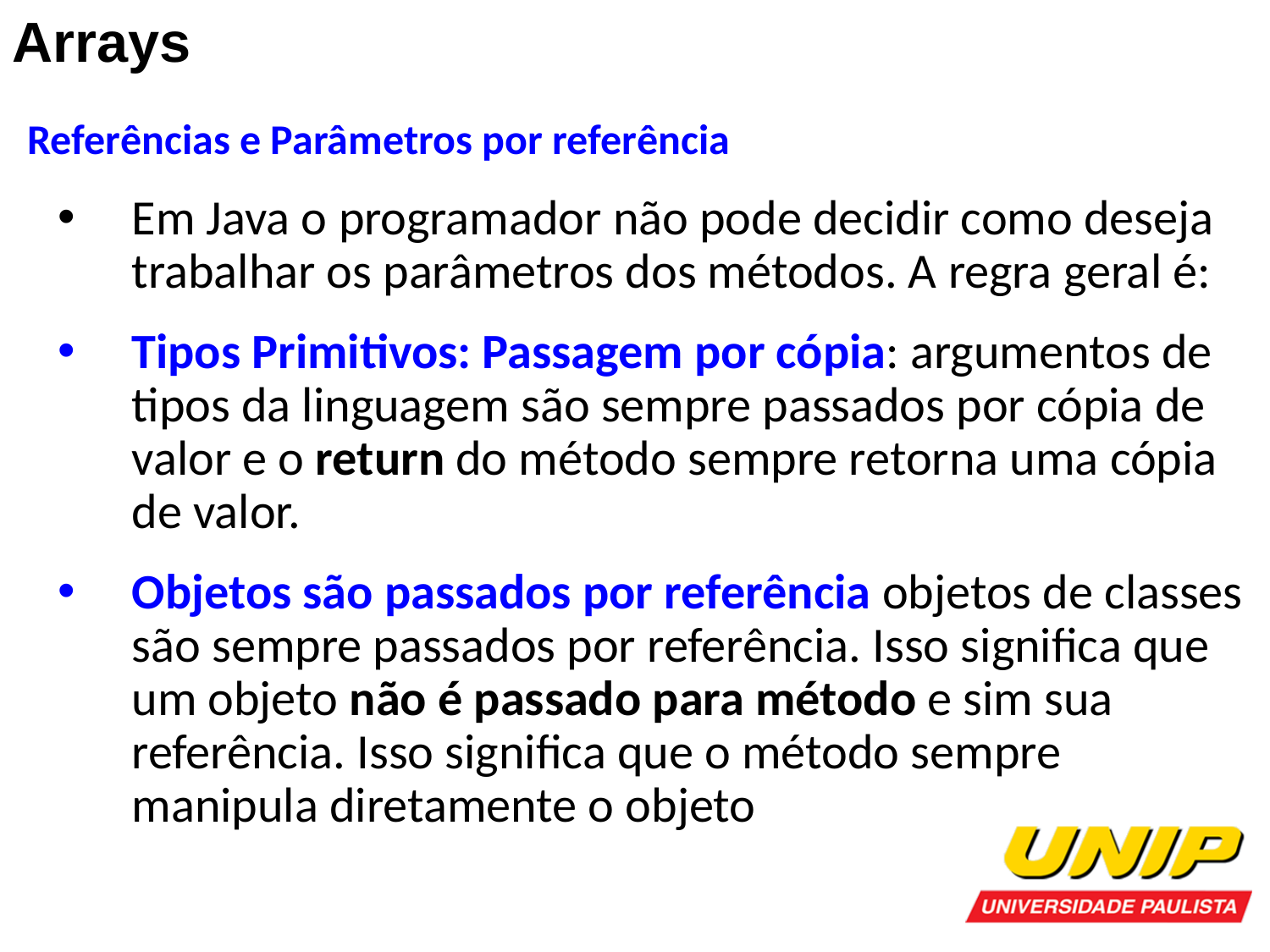

Arrays
Referências e Parâmetros por referência
Em Java o programador não pode decidir como deseja trabalhar os parâmetros dos métodos. A regra geral é:
Tipos Primitivos: Passagem por cópia: argumentos de tipos da linguagem são sempre passados por cópia de valor e o return do método sempre retorna uma cópia de valor.
Objetos são passados por referência objetos de classes são sempre passados por referência. Isso significa que um objeto não é passado para método e sim sua referência. Isso significa que o método sempre manipula diretamente o objeto